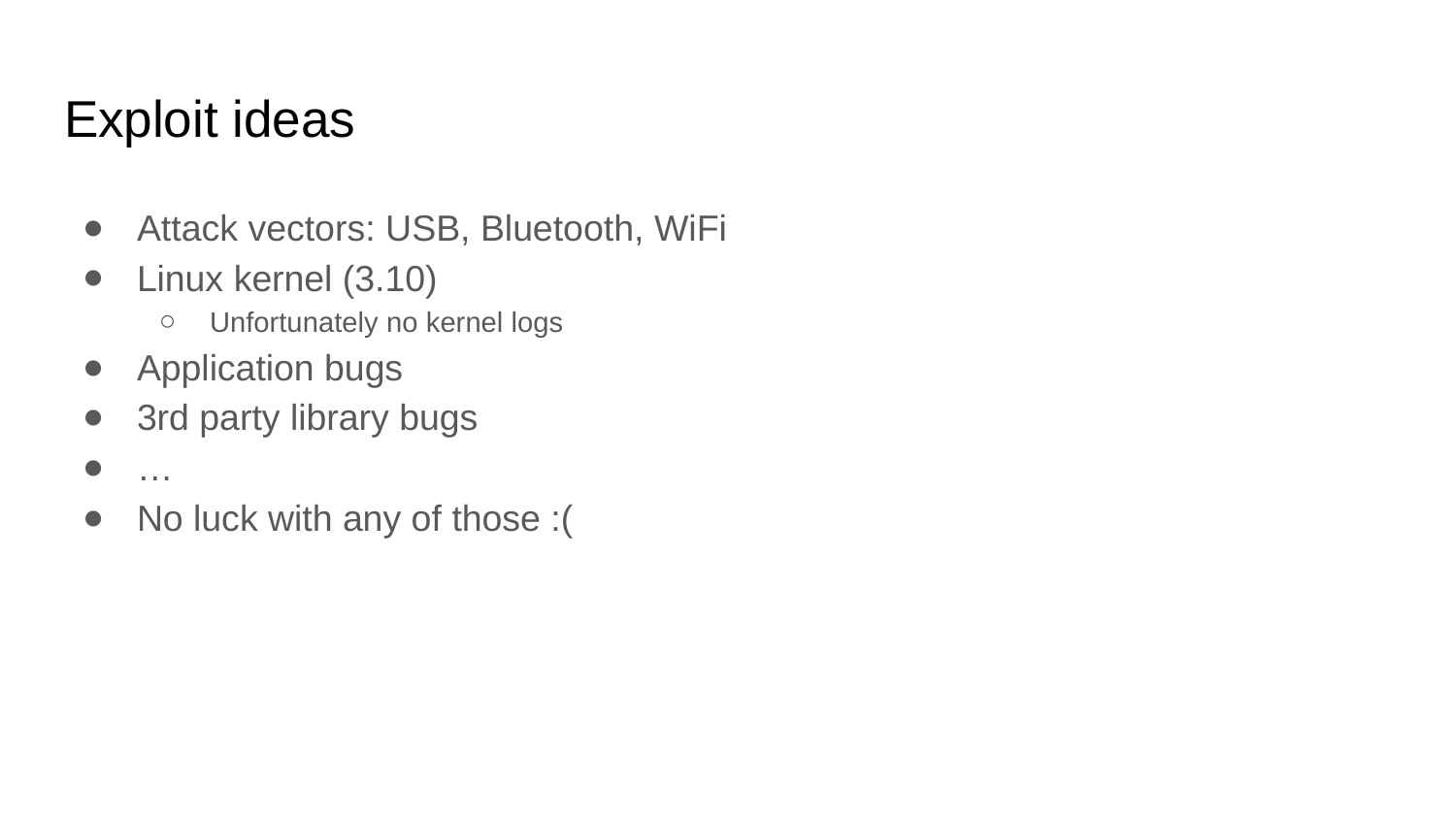

# Exploit ideas
Attack vectors: USB, Bluetooth, WiFi
Linux kernel (3.10)
Unfortunately no kernel logs
Application bugs
3rd party library bugs
…
No luck with any of those :(